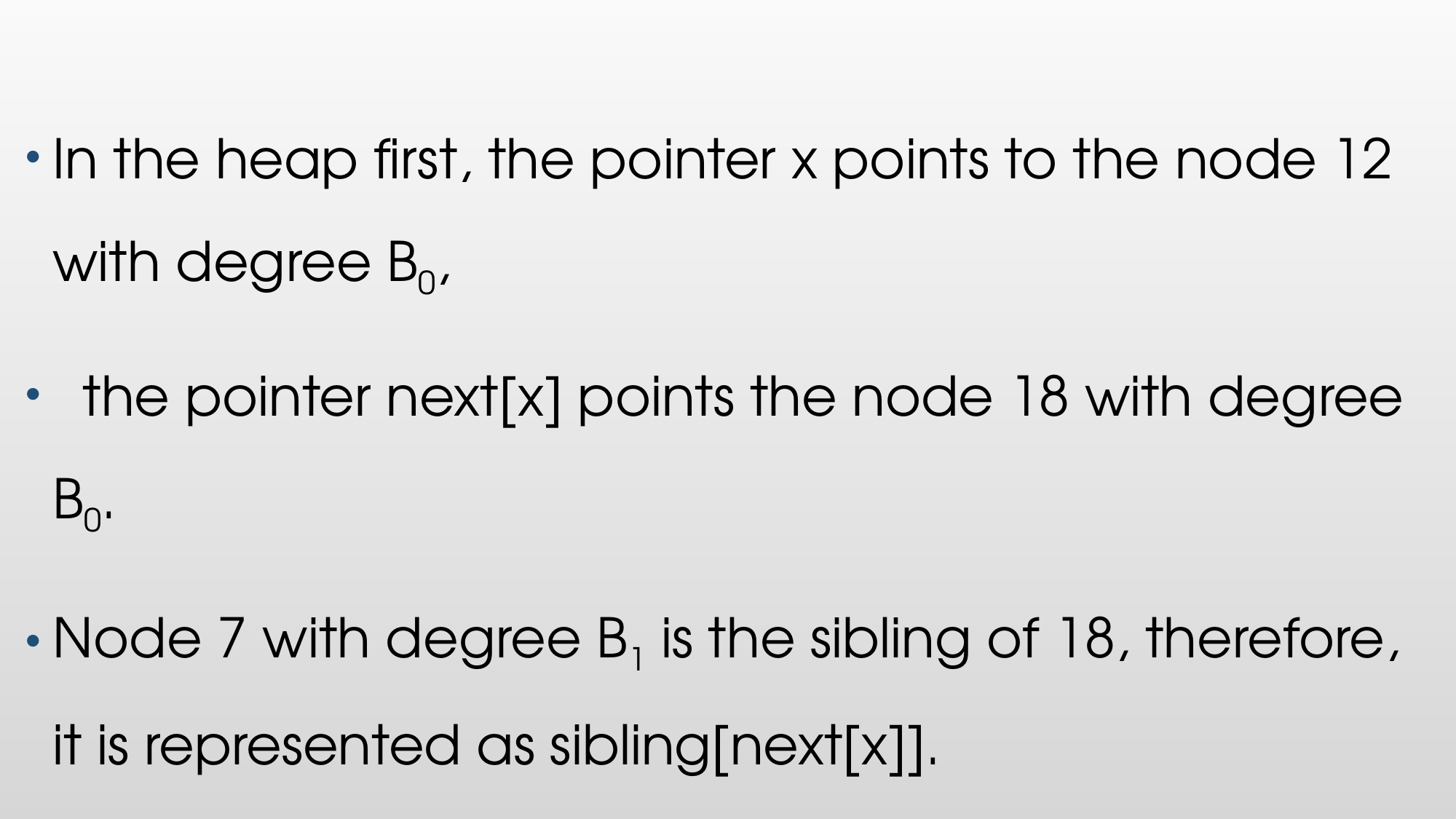

#
In the heap first, the pointer x points to the node 12 with degree B0,
  the pointer next[x] points the node 18 with degree B0.
Node 7 with degree B1 is the sibling of 18, therefore, it is represented as sibling[next[x]].